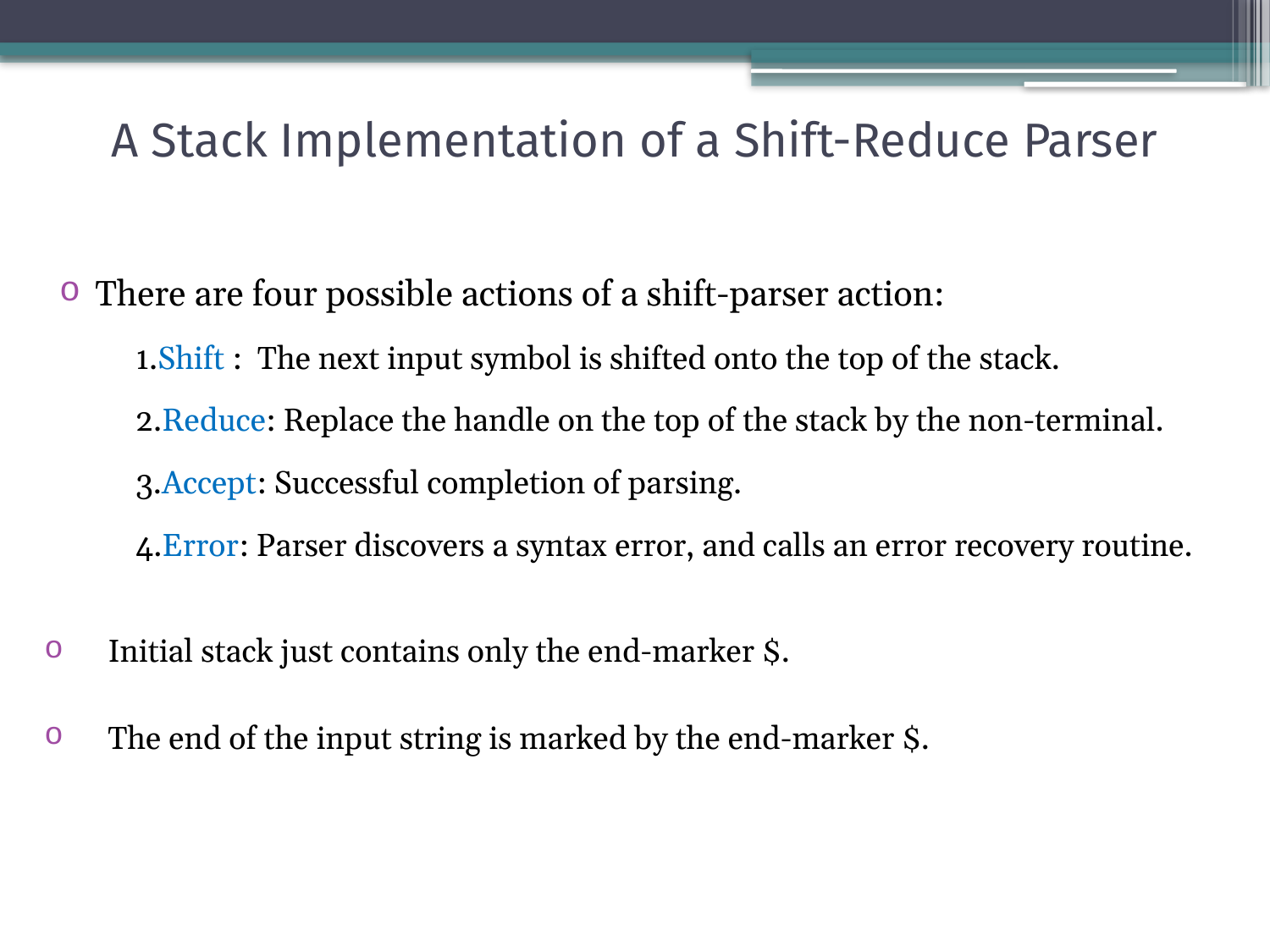

# A Stack Implementation of a Shift-Reduce Parser
There are four possible actions of a shift-parser action:
          1.Shift :  The next input symbol is shifted onto the top of the stack.
          2.Reduce: Replace the handle on the top of the stack by the non-terminal.
          3.Accept: Successful completion of parsing.
          4.Error: Parser discovers a syntax error, and calls an error recovery routine.

Initial stack just contains only the end-marker $.

The end of the input string is marked by the end-marker $.